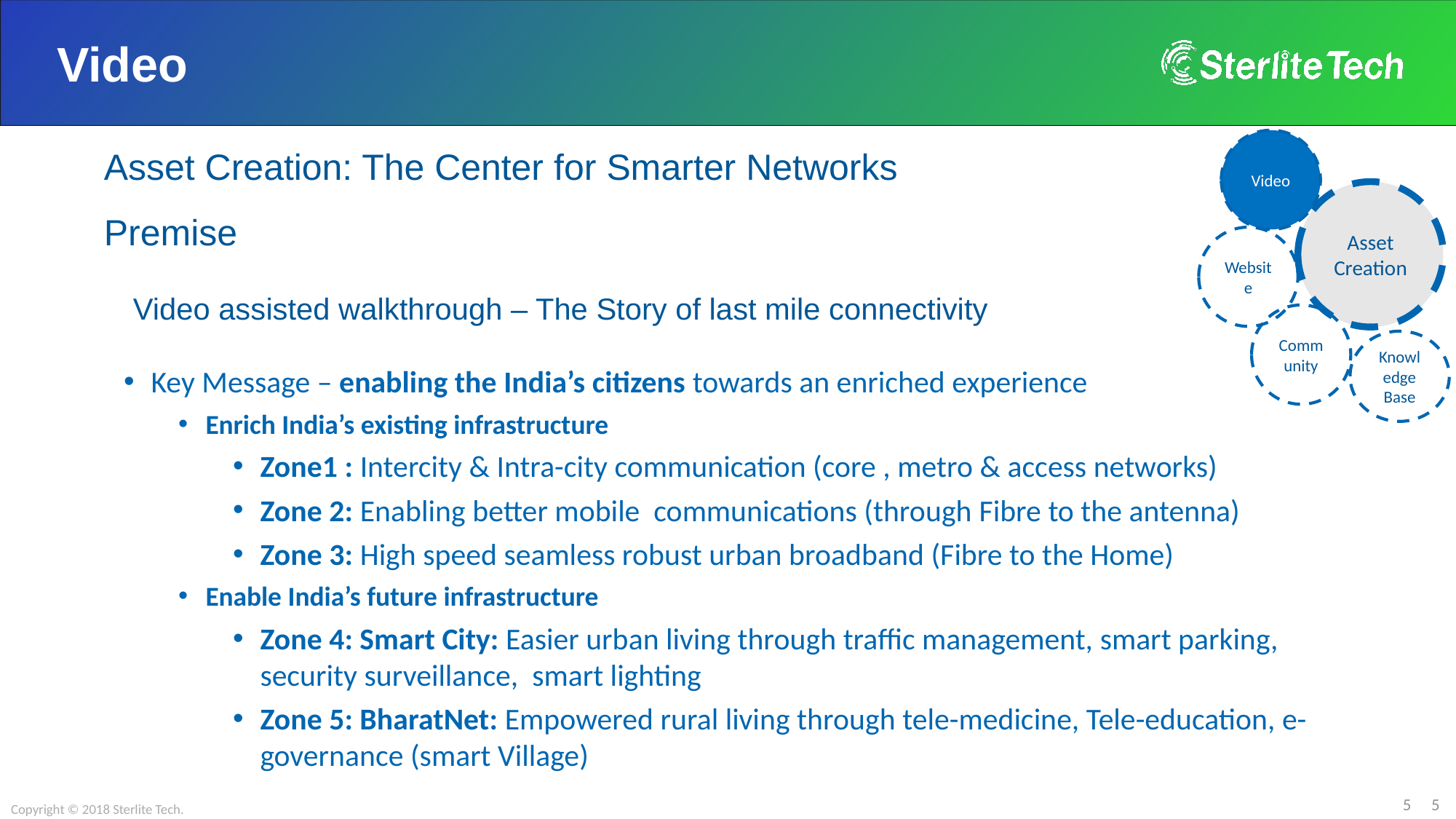

# Video
Asset Creation: The Center for Smarter Networks Premise
Video assisted walkthrough – The Story of last mile connectivity
Video
Asset Creation
Website
Community
Knowledge Base
Key Message – enabling the India’s citizens towards an enriched experience
Enrich India’s existing infrastructure
Zone1 : Intercity & Intra-city communication (core , metro & access networks)
Zone 2: Enabling better mobile  communications (through Fibre to the antenna)
Zone 3: High speed seamless robust urban broadband (Fibre to the Home)
Enable India’s future infrastructure
Zone 4: Smart City: Easier urban living through traffic management, smart parking, security surveillance,  smart lighting
Zone 5: BharatNet: Empowered rural living through tele-medicine, Tele-education, e-governance (smart Village)
Copyright © 2018 Sterlite Tech.
5